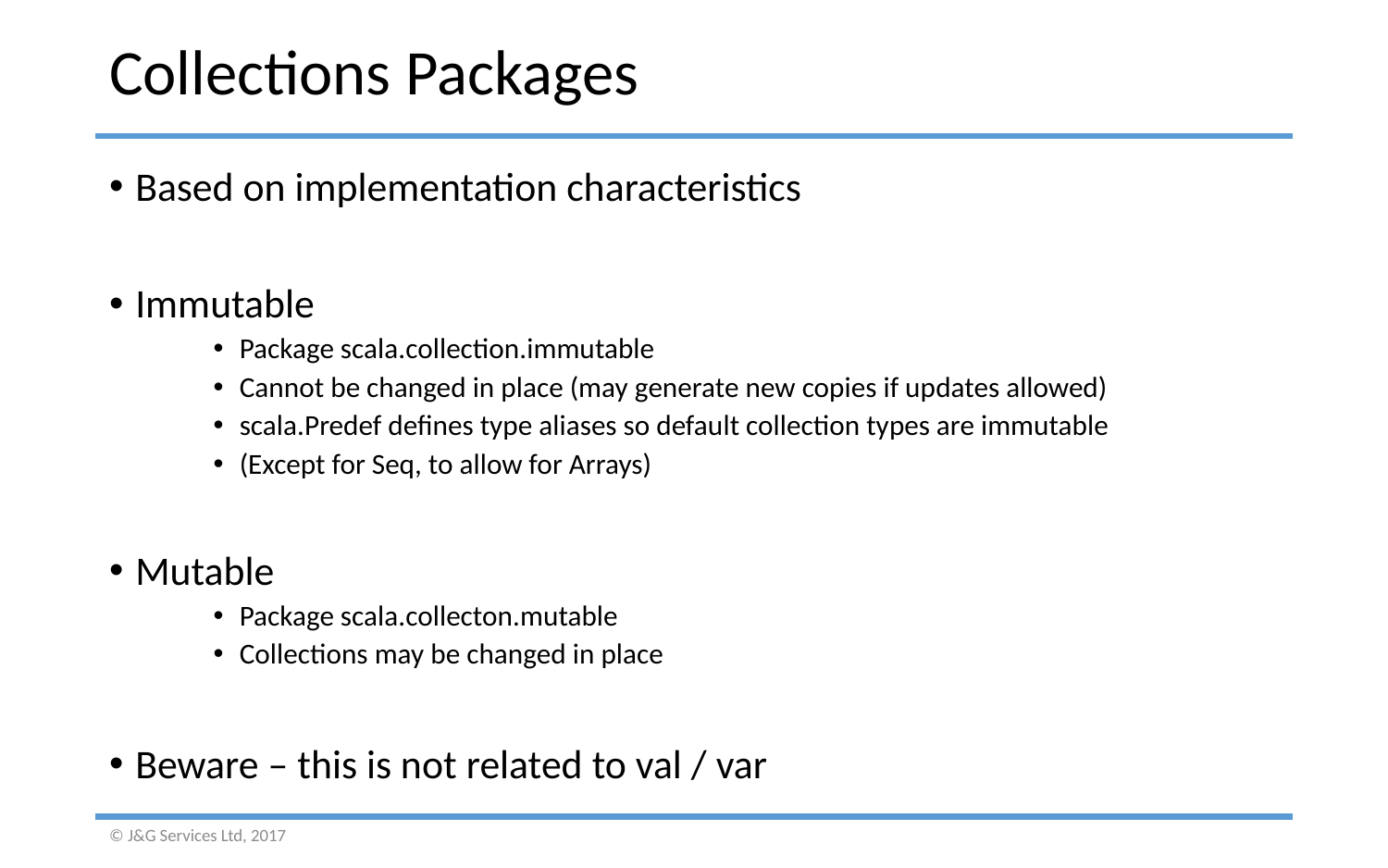

# Collections Packages
Based on implementation characteristics

Immutable
Package scala.collection.immutable
Cannot be changed in place (may generate new copies if updates allowed)
scala.Predef defines type aliases so default collection types are immutable
(Except for Seq, to allow for Arrays)

Mutable
Package scala.collecton.mutable
Collections may be changed in place

Beware – this is not related to val / var